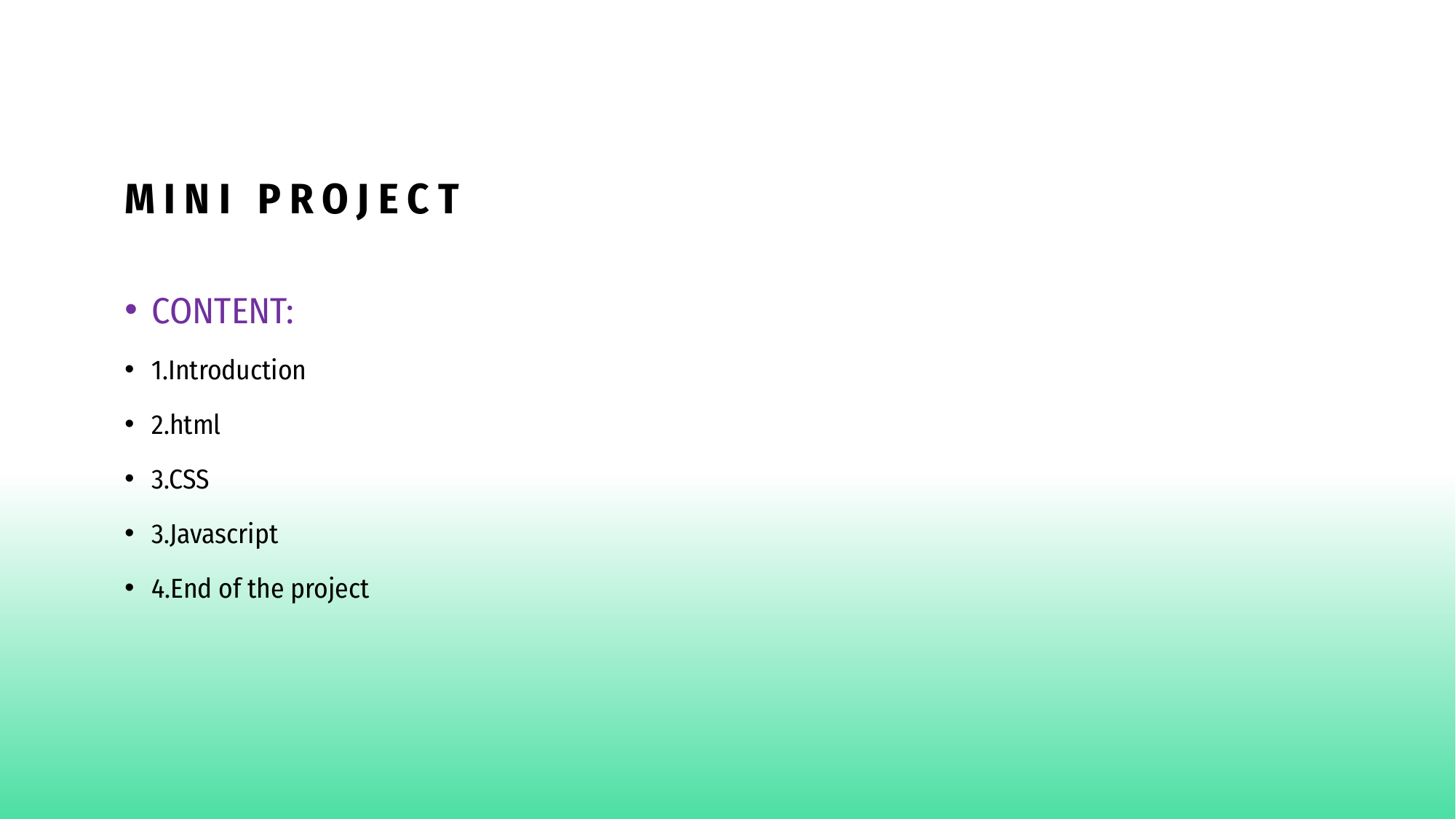

# Mini Project
CONTENT:
1.Introduction
2.html
3.CSS
3.Javascript
4.End of the project